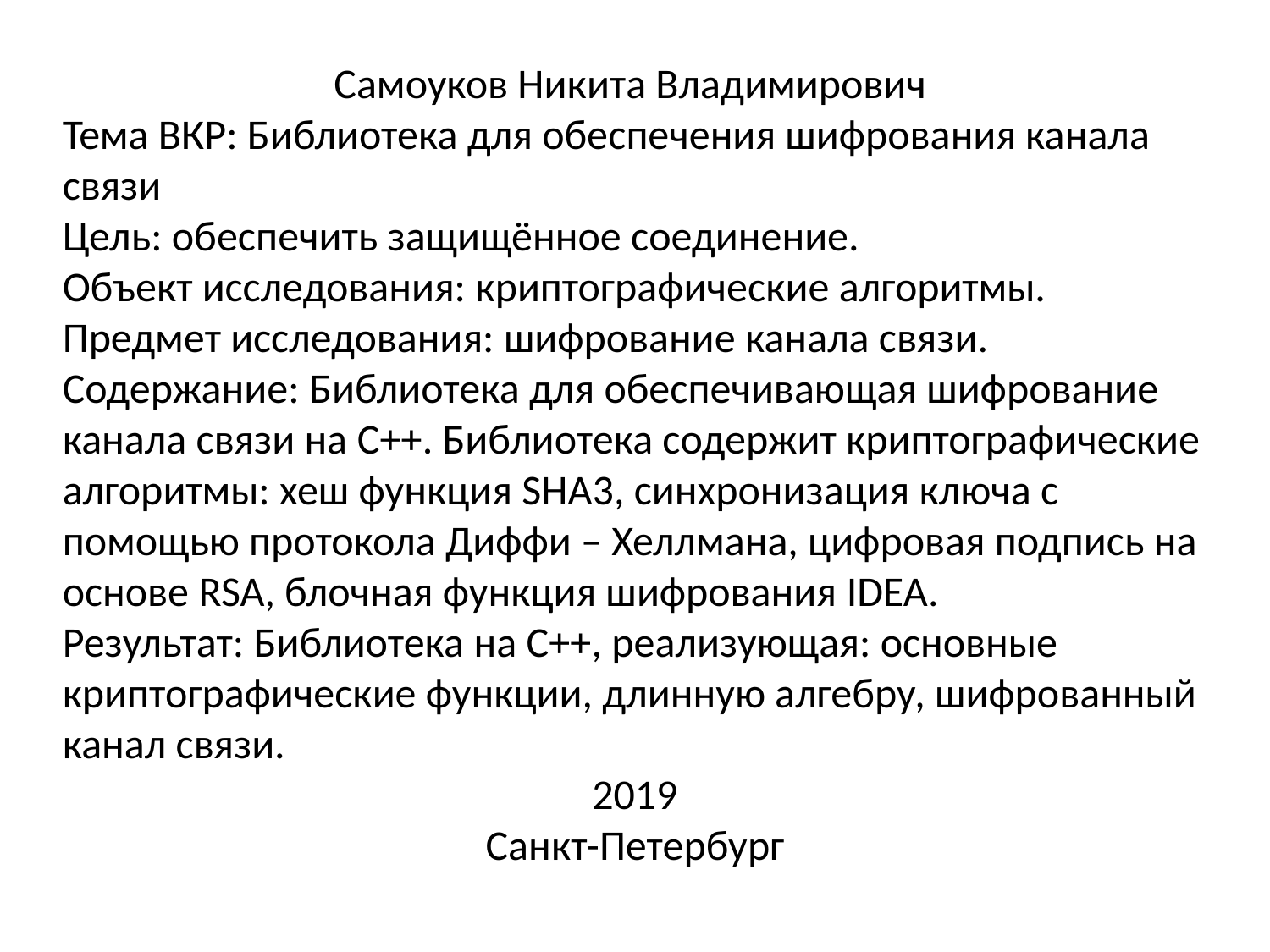

Самоуков Никита Владимирович
Тема ВКР: Библиотека для обеспечения шифрования канала связи
Цель: обеспечить защищённое соединение.
Объект исследования: криптографические алгоритмы.
Предмет исследования: шифрование канала связи.
Содержание: Библиотека для обеспечивающая шифрование канала связи на C++. Библиотека содержит криптографические алгоритмы: хеш функция SHA3, синхронизация ключа с помощью протокола Диффи – Хеллмана, цифровая подпись на основе RSA, блочная функция шифрования IDEA.
Результат: Библиотека на C++, реализующая: основные криптографические функции, длинную алгебру, шифрованный канал связи.
2019
Санкт-Петербург